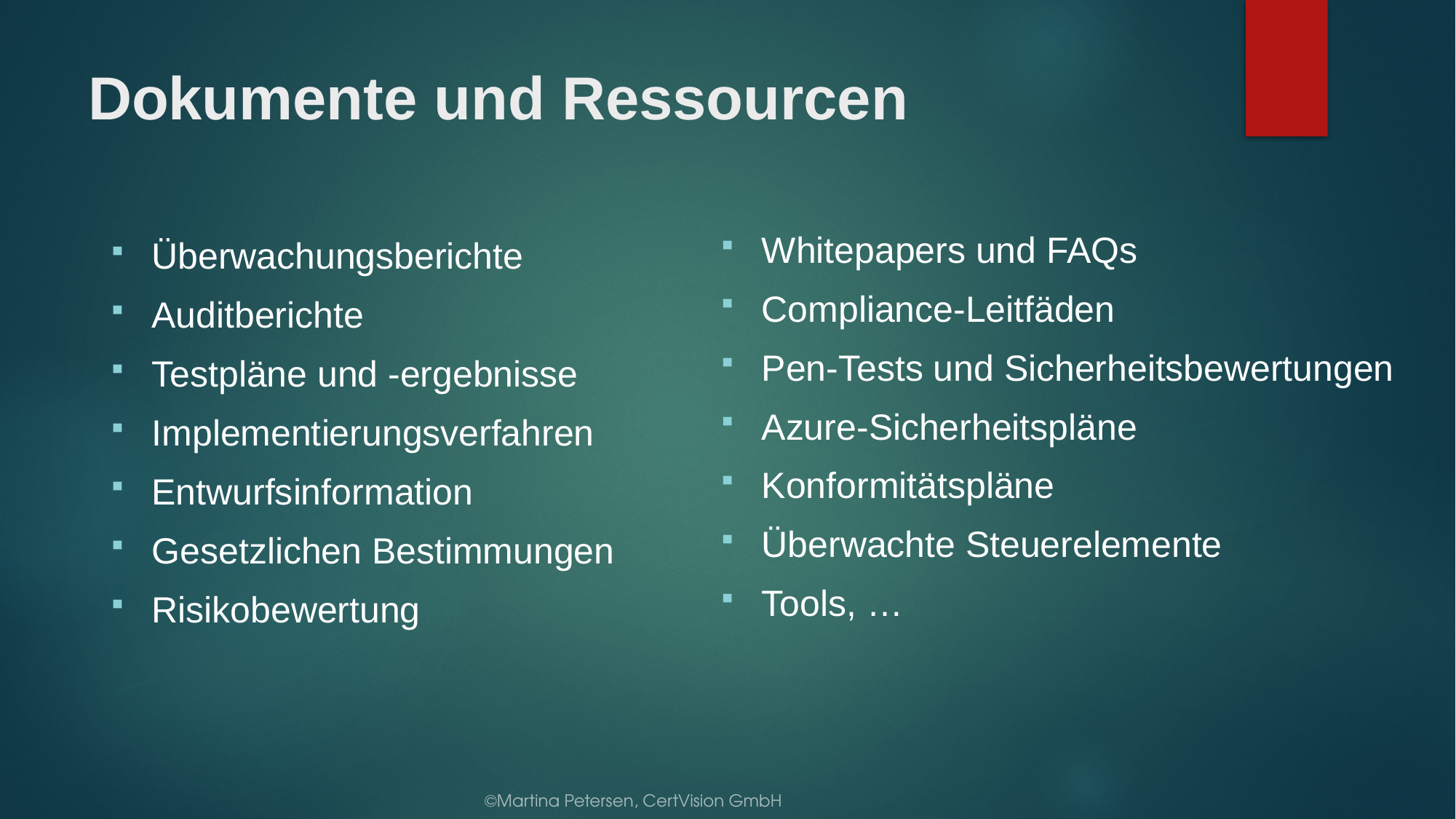

# Dokumente und Ressourcen
Whitepapers und FAQs
Compliance-Leitfäden
Pen-Tests und Sicherheitsbewertungen
Azure-Sicherheitspläne
Konformitätspläne
Überwachte Steuerelemente
Tools, …
Überwachungsberichte
Auditberichte
Testpläne und -ergebnisse
Implementierungsverfahren
Entwurfsinformation
Gesetzlichen Bestimmungen
Risikobewertung

©Martina Petersen, CertVision GmbH